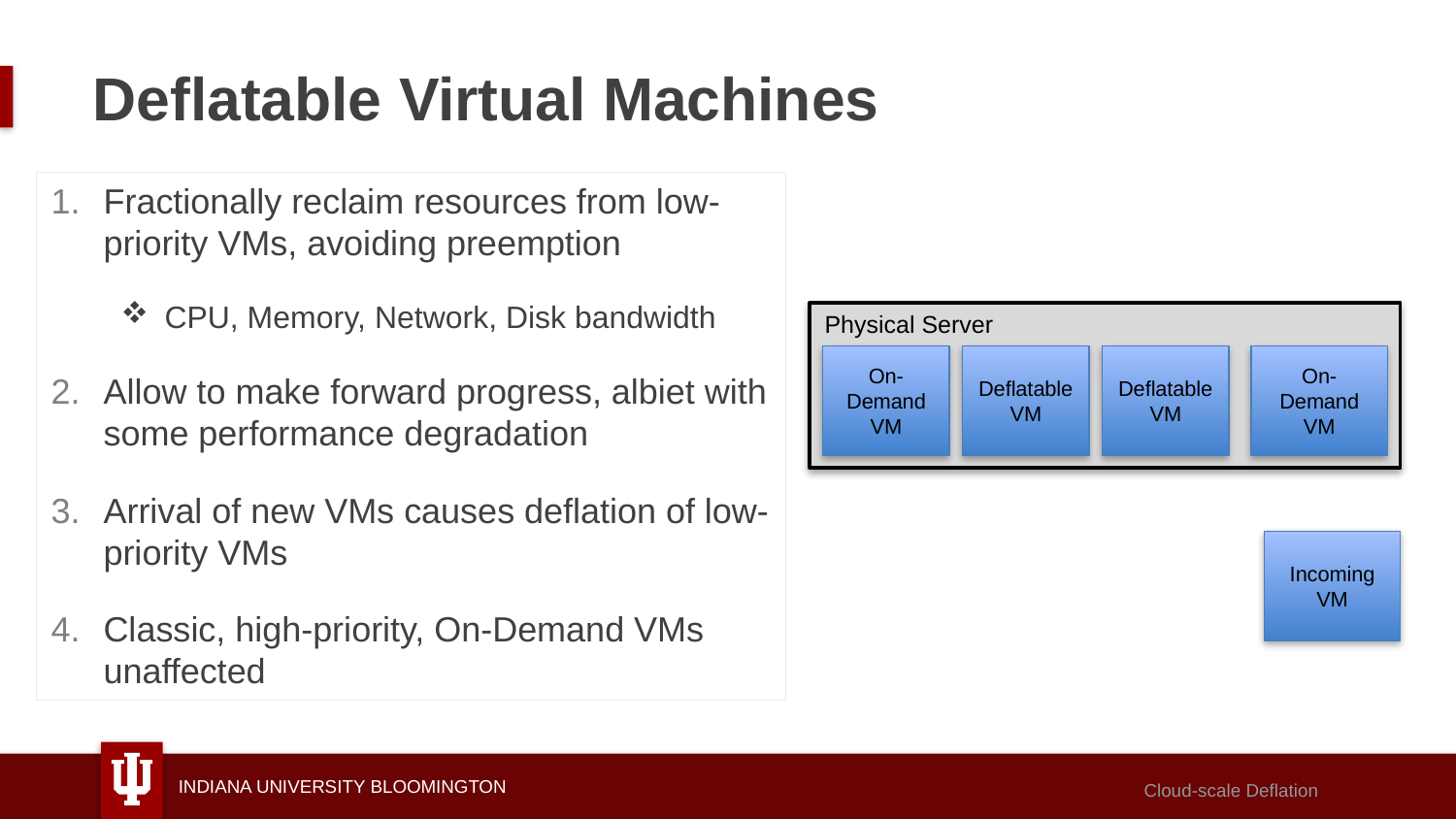

# Deflatable Virtual Machines
Fractionally reclaim resources from low-priority VMs, avoiding preemption
CPU, Memory, Network, Disk bandwidth
Allow to make forward progress, albiet with some performance degradation
Arrival of new VMs causes deflation of low-priority VMs
Classic, high-priority, On-Demand VMs unaffected
Physical Server

On-Demand VM
Deflatable VM
Deflatable VM
On-Demand VM
Incoming VM